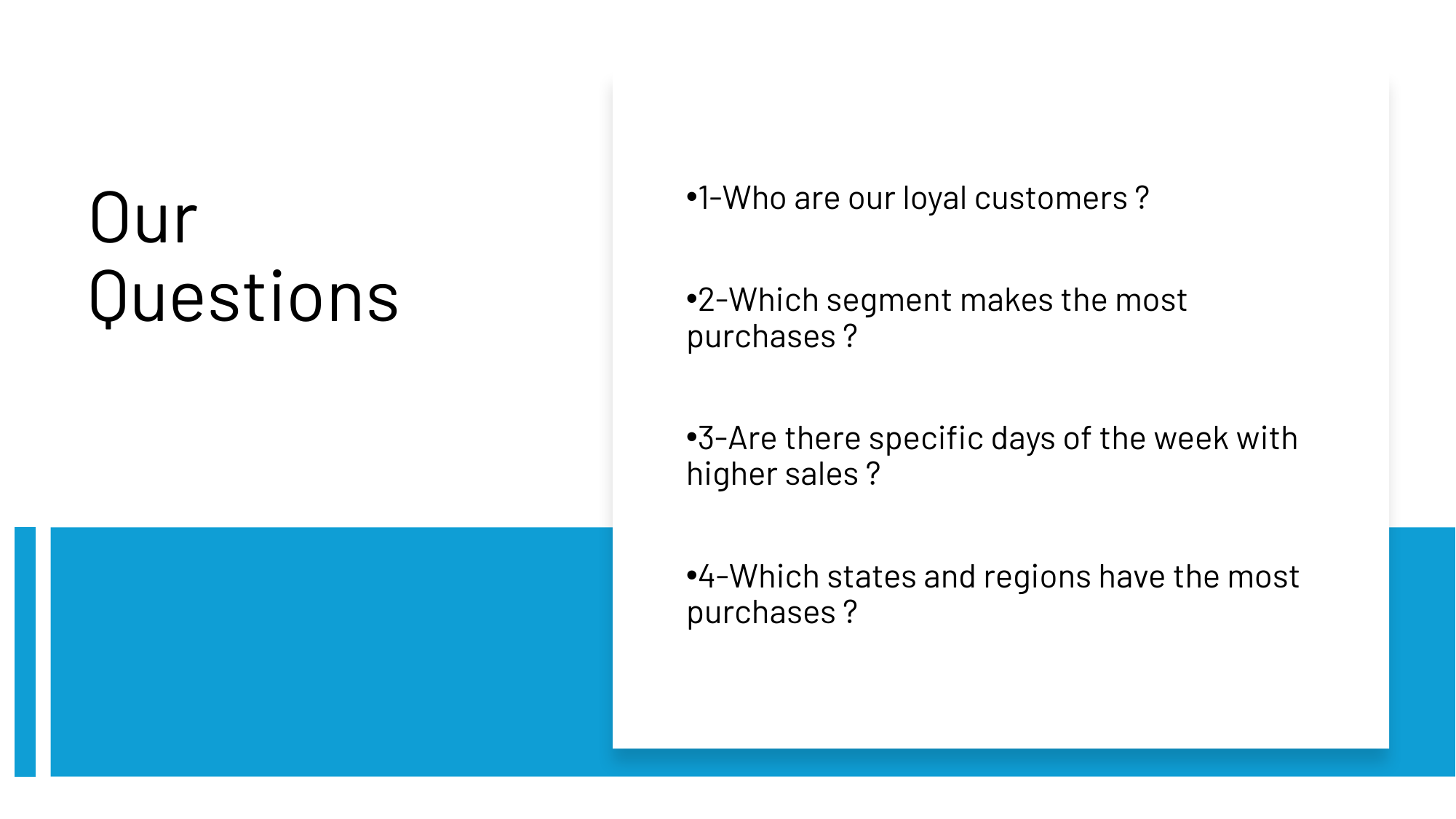

1-Who are our loyal customers ?

2-Which segment makes the most purchases ?

3-Are there specific days of the week with higher sales ?

4-Which states and regions have the most purchases ?
# Our Questions